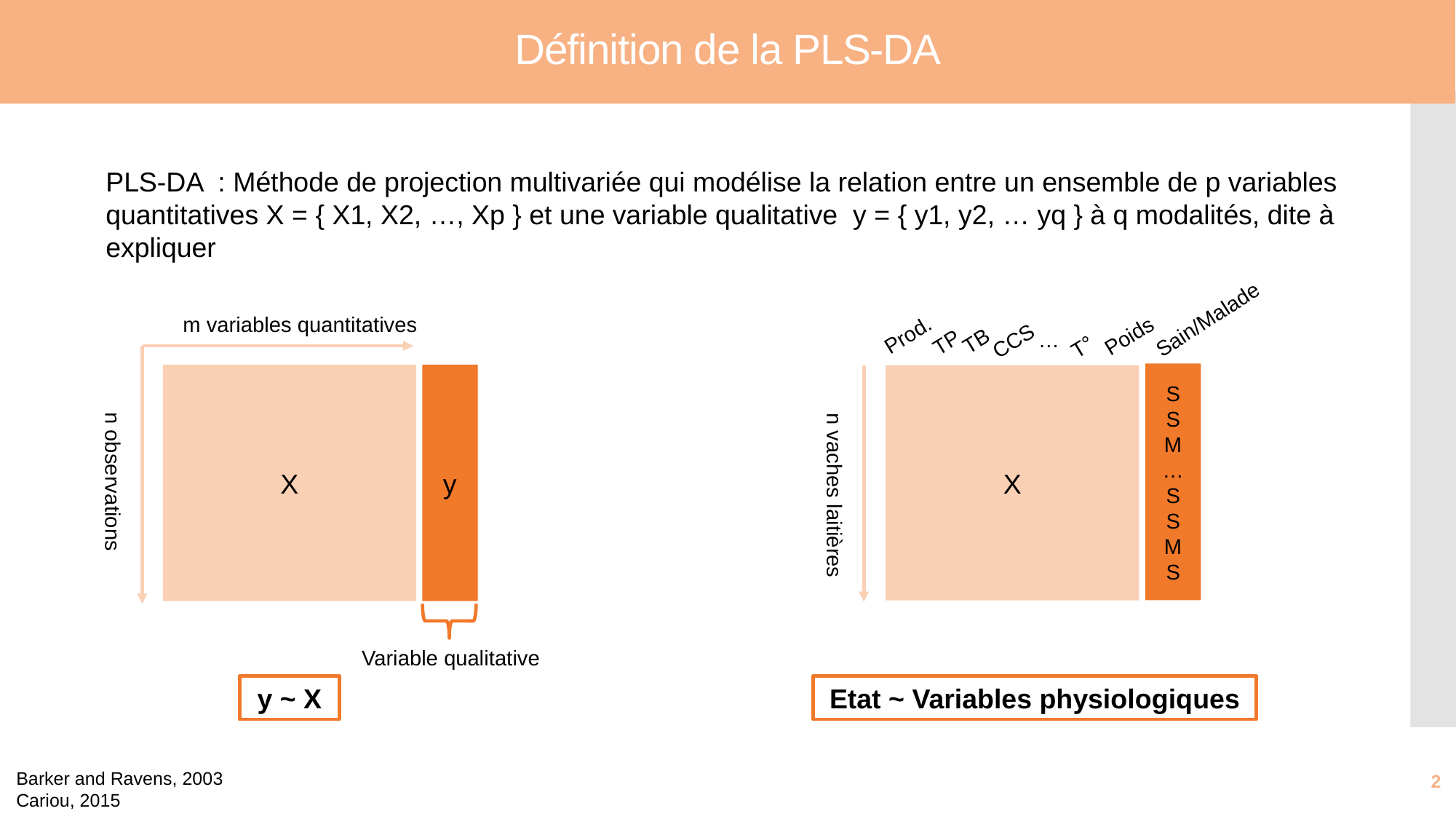

# Définition de la PLS-DA

PLS-DA  : Méthode de projection multivariée qui modélise la relation entre un ensemble de p variables quantitatives X = { X1, X2, …, Xp } et une variable qualitative  y = { y1, y2, … yq } à q modalités, dite à expliquer
Sain/Malade
S
S
M
…
S
S
M
S
Prod.
TB
TP
Poids
CCS
T°
…
X
n vaches laitières
Etat ~ Variables physiologiques
m variables quantitatives
X
y
n observations

Variable qualitative
y ~ X
2
Barker and Ravens, 2003
Cariou, 2015